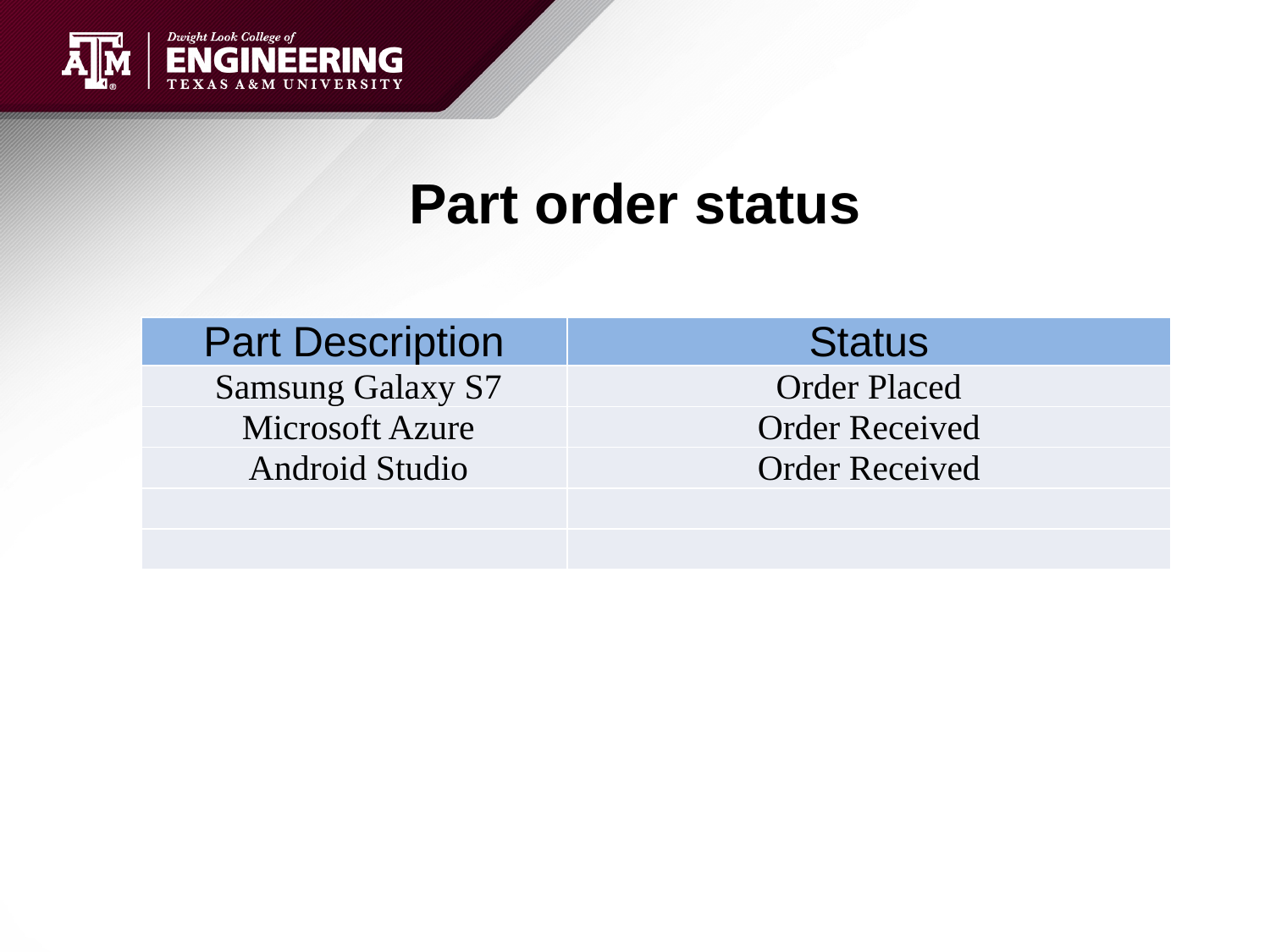

# Part order status
| Part Description | Status |
| --- | --- |
| Samsung Galaxy S7 | Order Placed |
| Microsoft Azure | Order Received |
| Android Studio | Order Received |
|  |  |
|  |  |